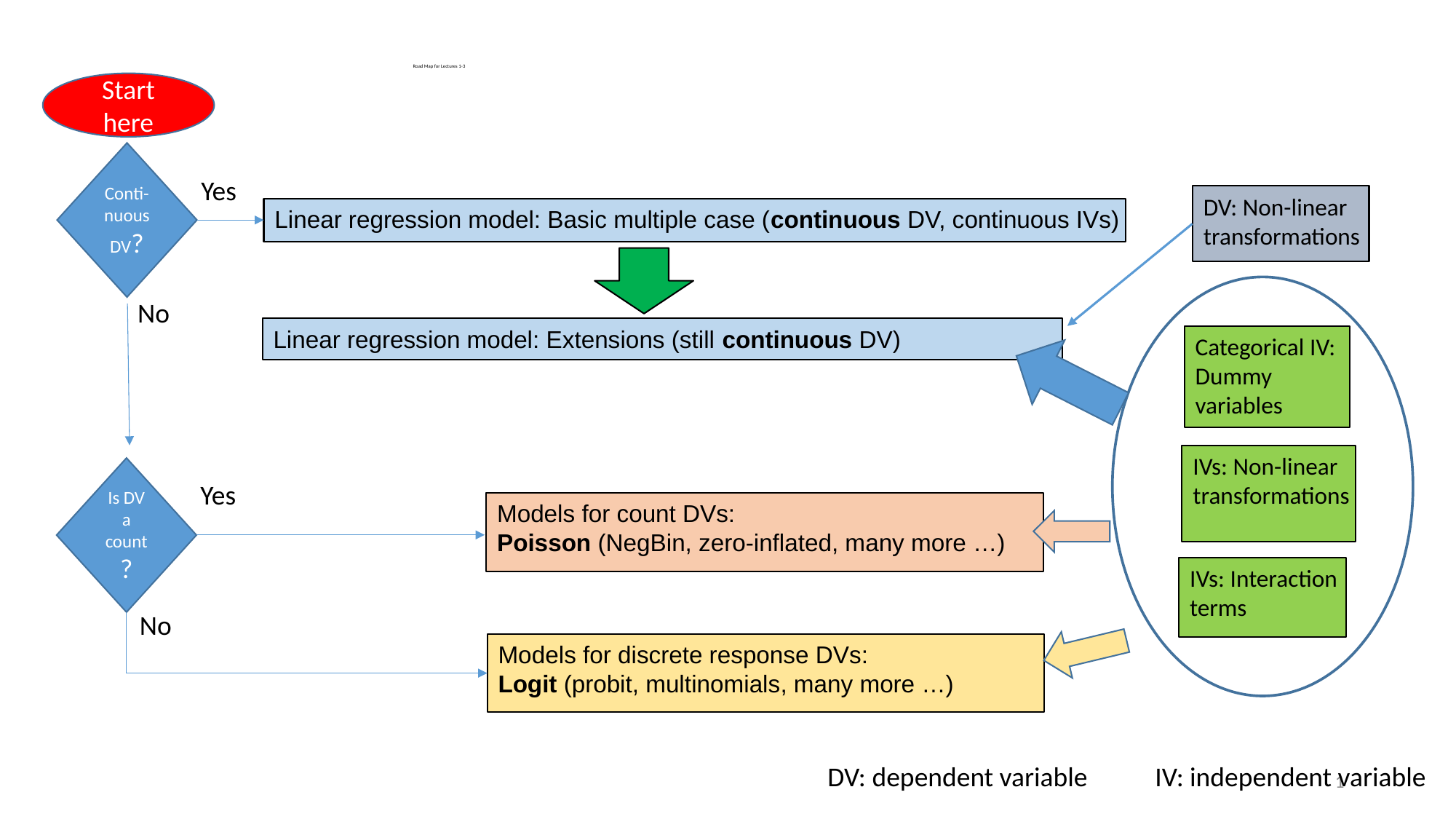

# Road Map for Lectures 1-3
Start here
Conti-nuous DV?
Yes
DV: Non-linear
transformations

Linear regression model: Basic multiple case (continuous DV, continuous IVs)

No
Linear regression model: Extensions (still continuous DV)

Categorical IV:
Dummy
variables

IVs: Non-linear
transformations

Is DV a count?
Yes
Models for count DVs:
Poisson (NegBin, zero-inflated, many more …)

IVs: Interaction
terms
No

Models for discrete response DVs:
Logit (probit, multinomials, many more …)
DV: dependent variable 	IV: independent variable
1